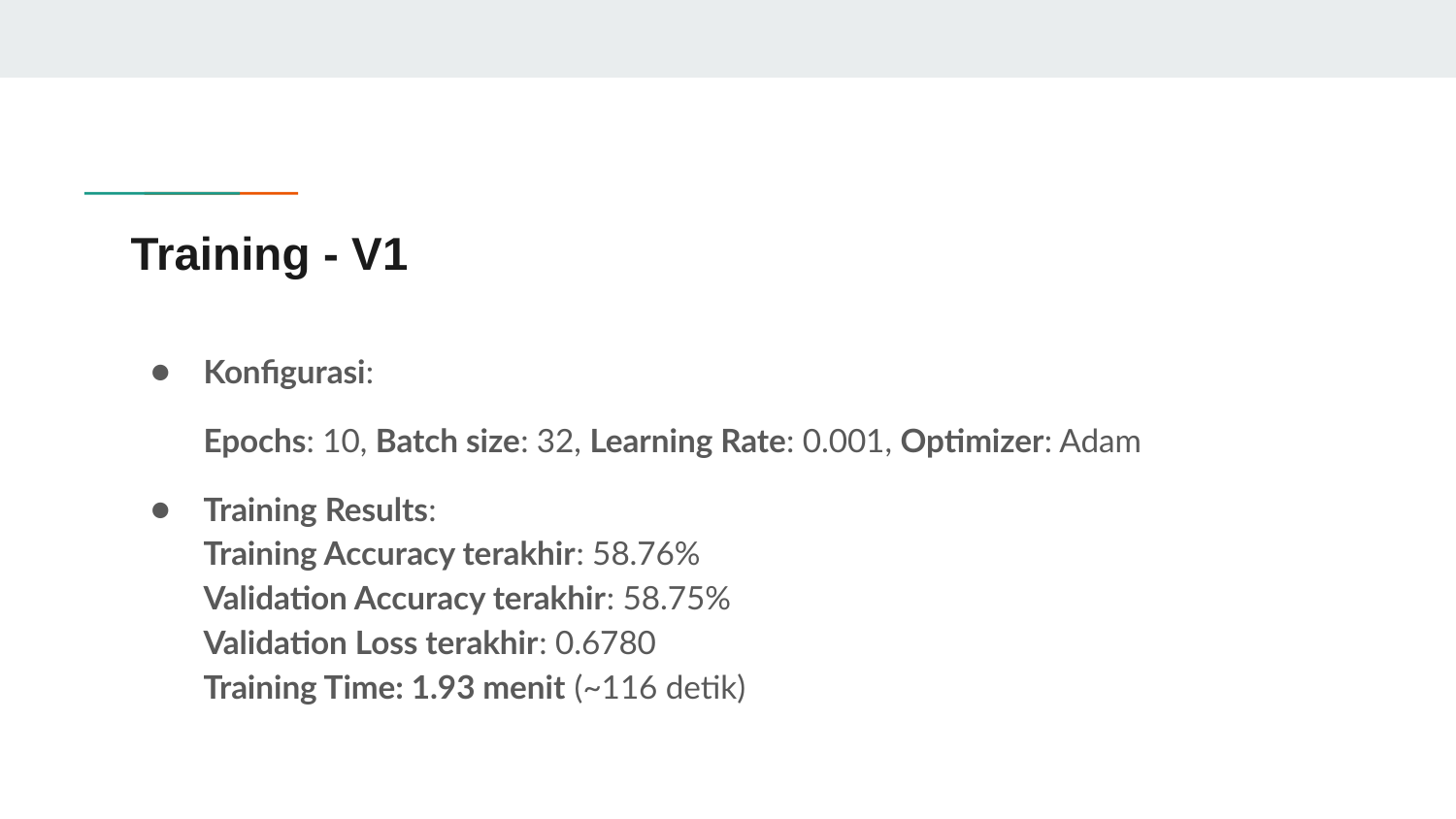

# Training - V1
Konfigurasi:
Epochs: 10, Batch size: 32, Learning Rate: 0.001, Optimizer: Adam
Training Results:
Training Accuracy terakhir: 58.76%
Validation Accuracy terakhir: 58.75%
Validation Loss terakhir: 0.6780
Training Time: 1.93 menit (~116 detik)